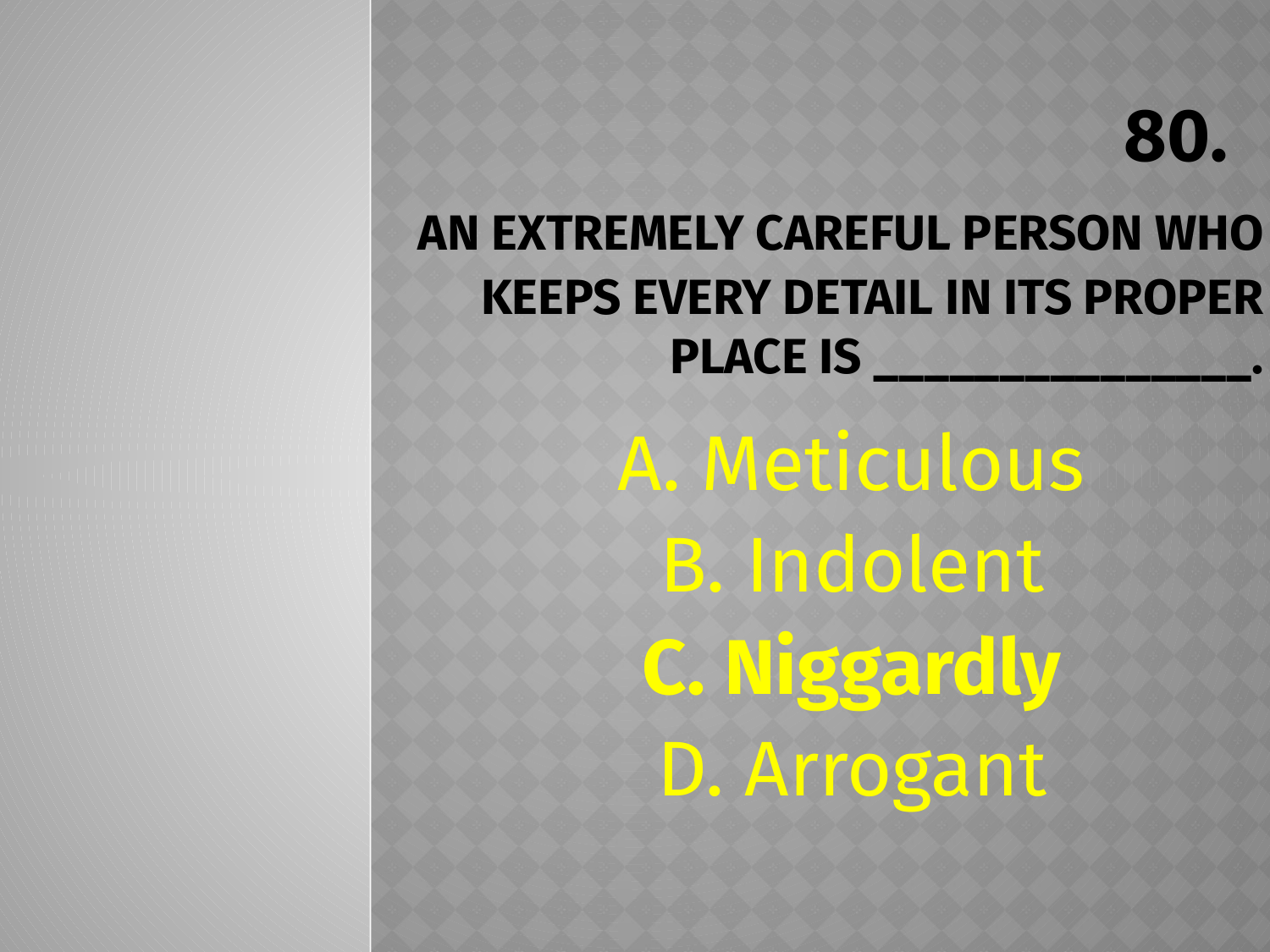

# 80.   An extremely careful person who keeps every detail in its proper place is _______________.
A. Meticulous
B. Indolent
C. Niggardly
D. Arrogant